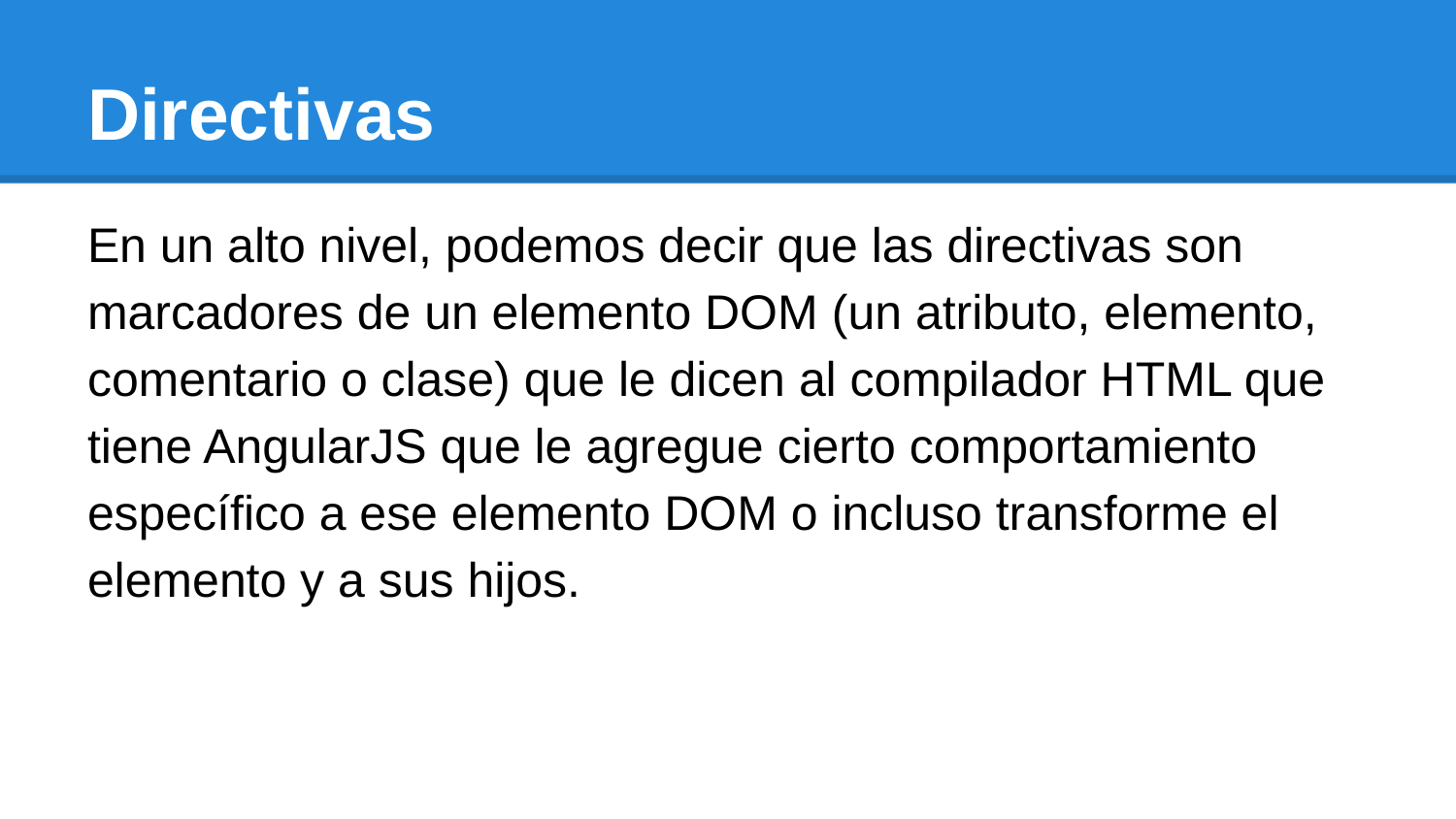

# Directivas
En un alto nivel, podemos decir que las directivas son marcadores de un elemento DOM (un atributo, elemento, comentario o clase) que le dicen al compilador HTML que tiene AngularJS que le agregue cierto comportamiento específico a ese elemento DOM o incluso transforme el elemento y a sus hijos.